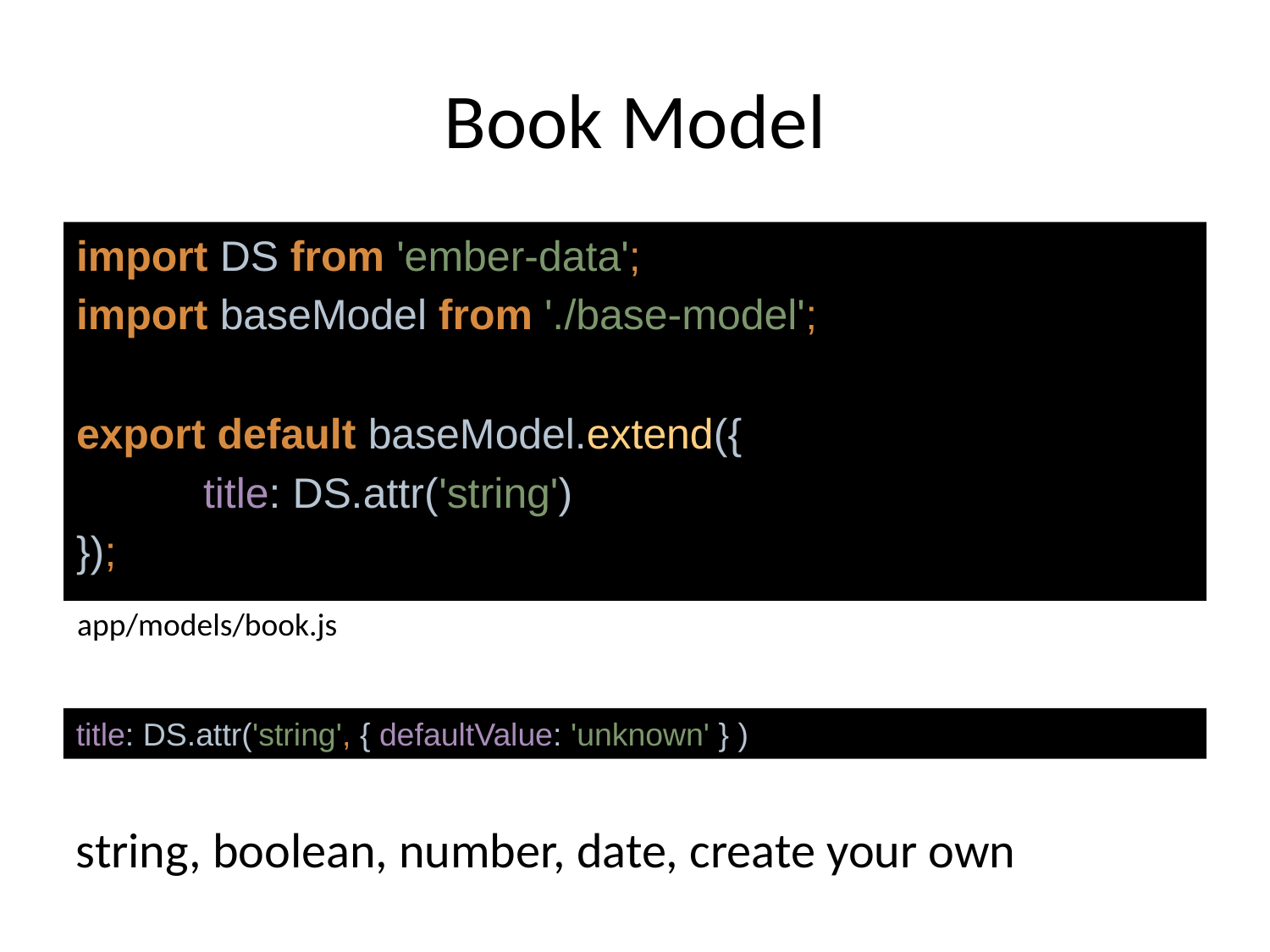

# Book Model
import DS from 'ember-data';
import baseModel from './base-model';

export default baseModel.extend({
	title: DS.attr('string')
});
app/models/book.js
title: DS.attr('string', { defaultValue: 'unknown' } )
string, boolean, number, date, create your own